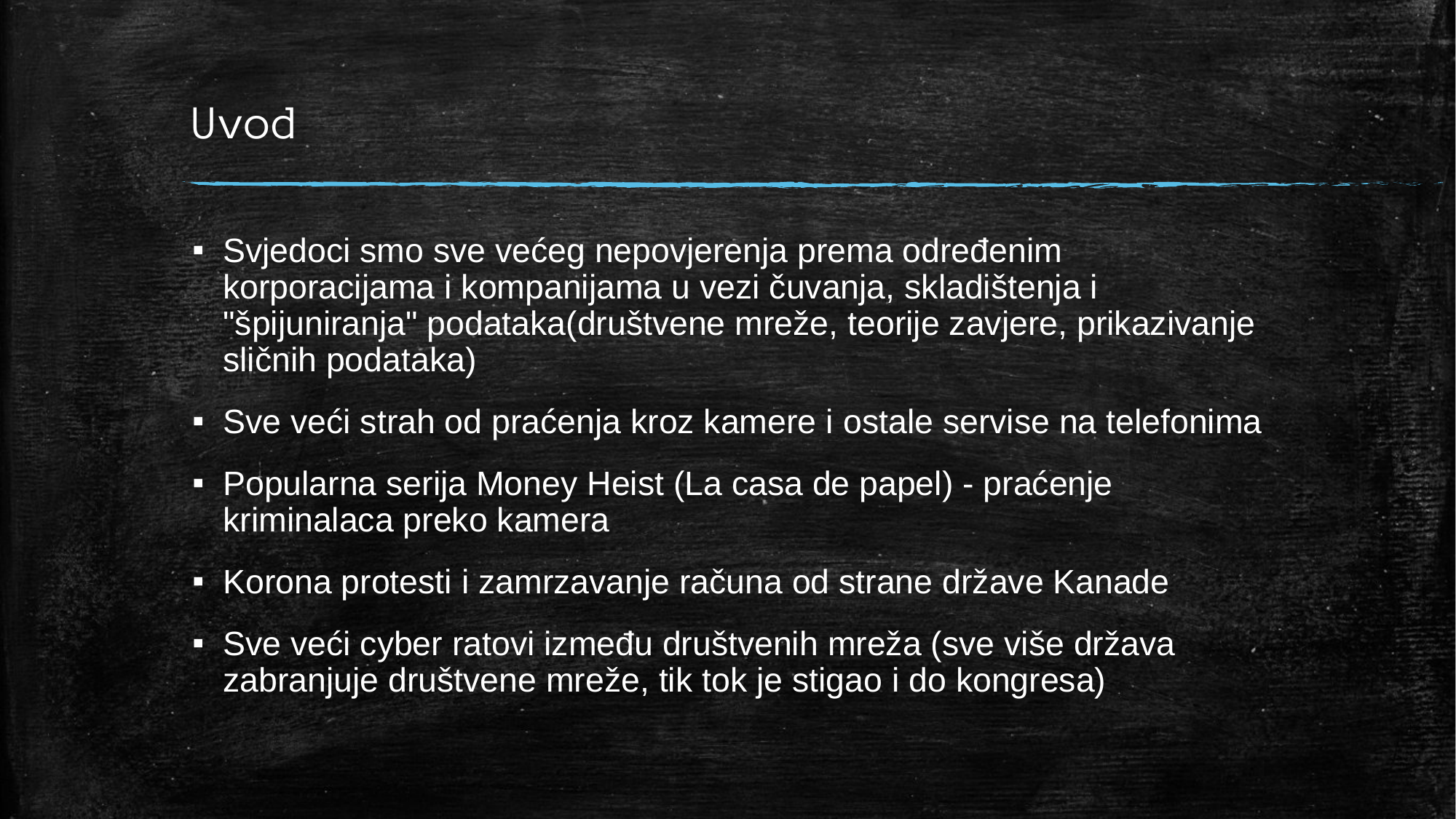

# Uvod
Svjedoci smo sve većeg nepovjerenja prema određenim korporacijama i kompanijama u vezi čuvanja, skladištenja i  "špijuniranja" podataka(društvene mreže, teorije zavjere, prikazivanje sličnih podataka)
Sve veći strah od praćenja kroz kamere i ostale servise na telefonima
Popularna serija Money Heist (La casa de papel) - praćenje kriminalaca preko kamera
Korona protesti i zamrzavanje računa od strane države Kanade
Sve veći cyber ratovi između društvenih mreža (sve više država zabranjuje društvene mreže, tik tok je stigao i do kongresa)